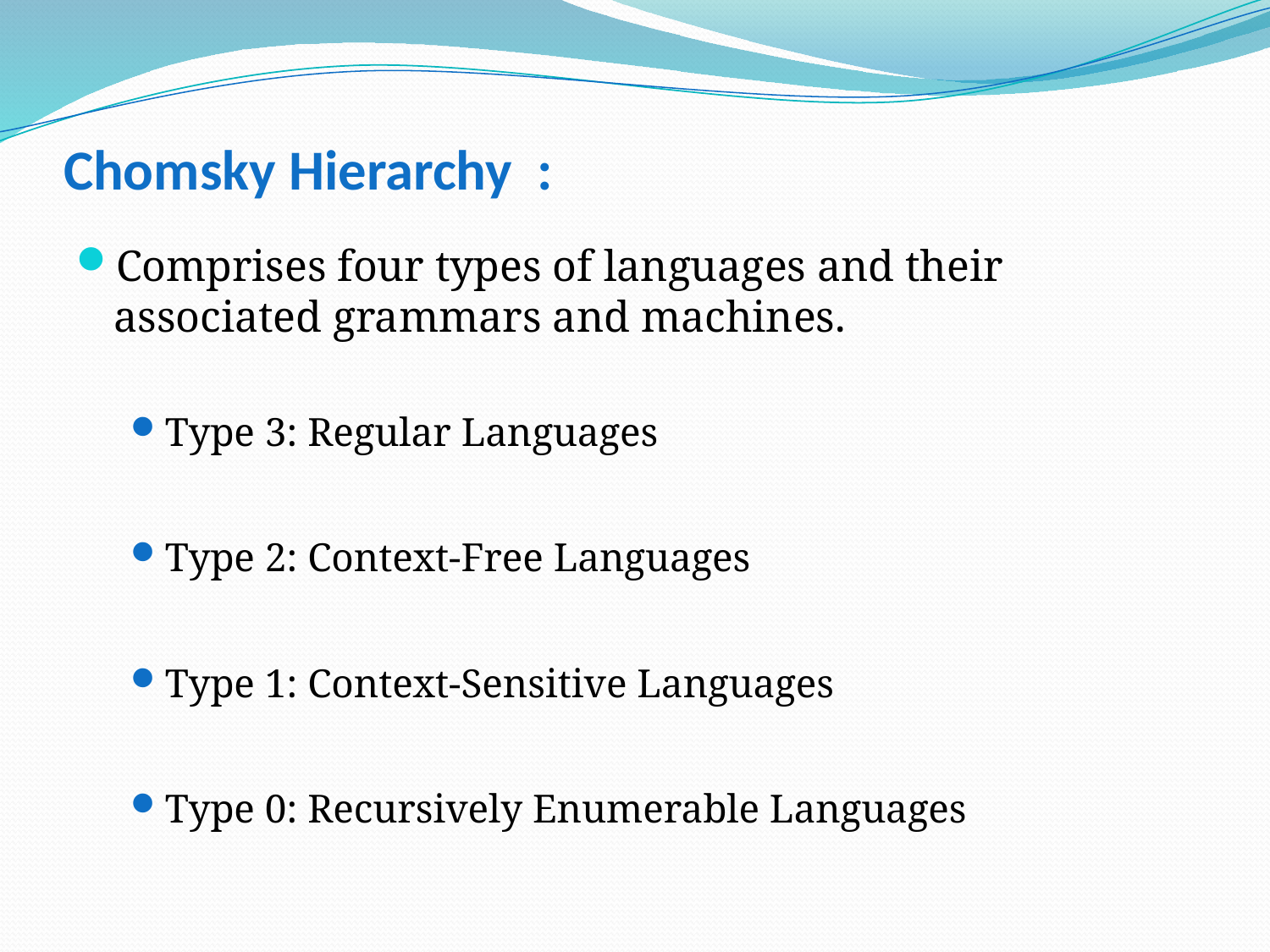

# Chomsky Hierarchy  :
Comprises four types of languages and their associated grammars and machines.

Type 3: Regular Languages

Type 2: Context-Free Languages

Type 1: Context-Sensitive Languages

Type 0: Recursively Enumerable Languages